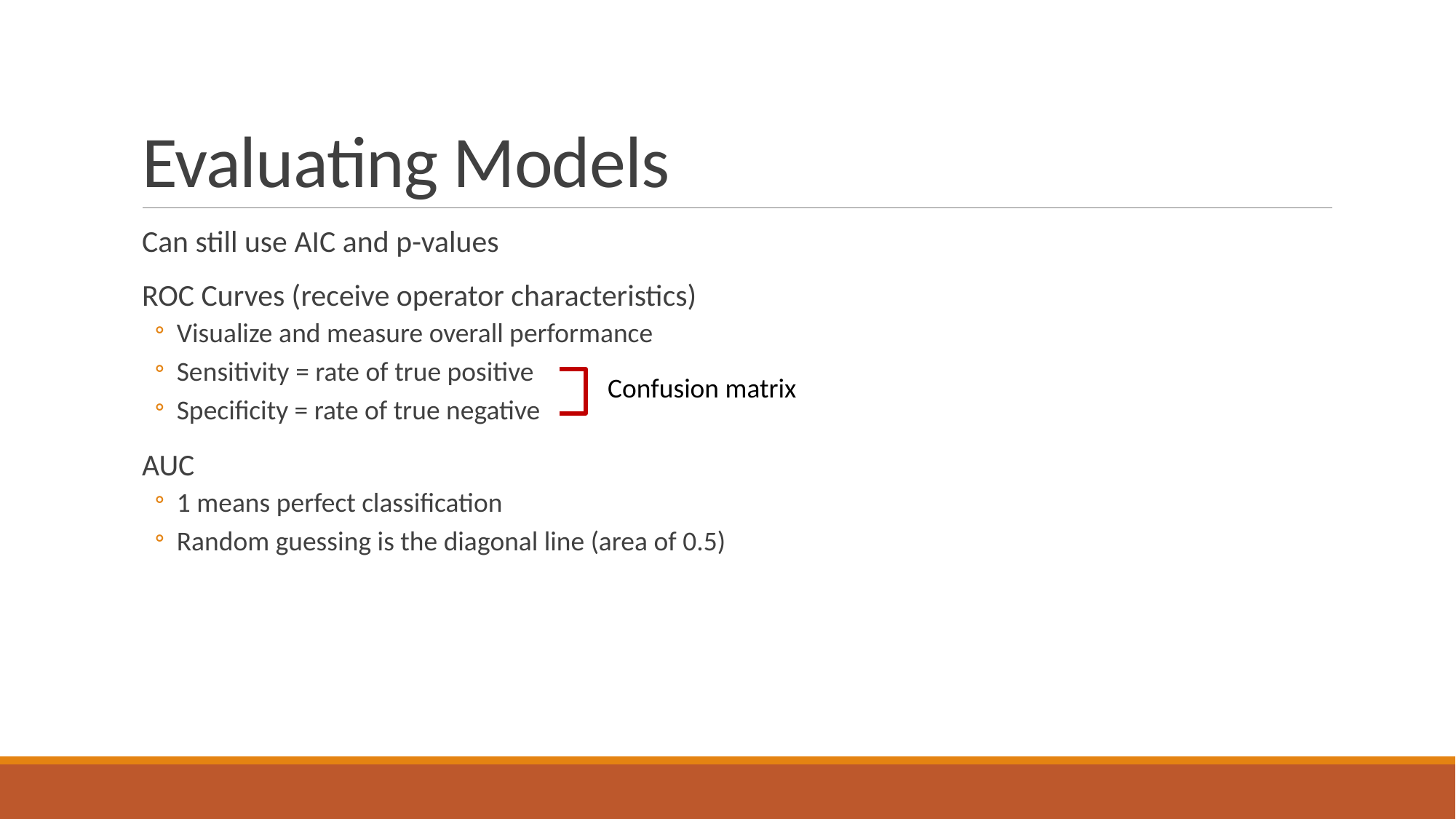

# Evaluating Models
Can still use AIC and p-values
ROC Curves (receive operator characteristics)
Visualize and measure overall performance
Sensitivity = rate of true positive
Specificity = rate of true negative
AUC
1 means perfect classification
Random guessing is the diagonal line (area of 0.5)

Confusion matrix